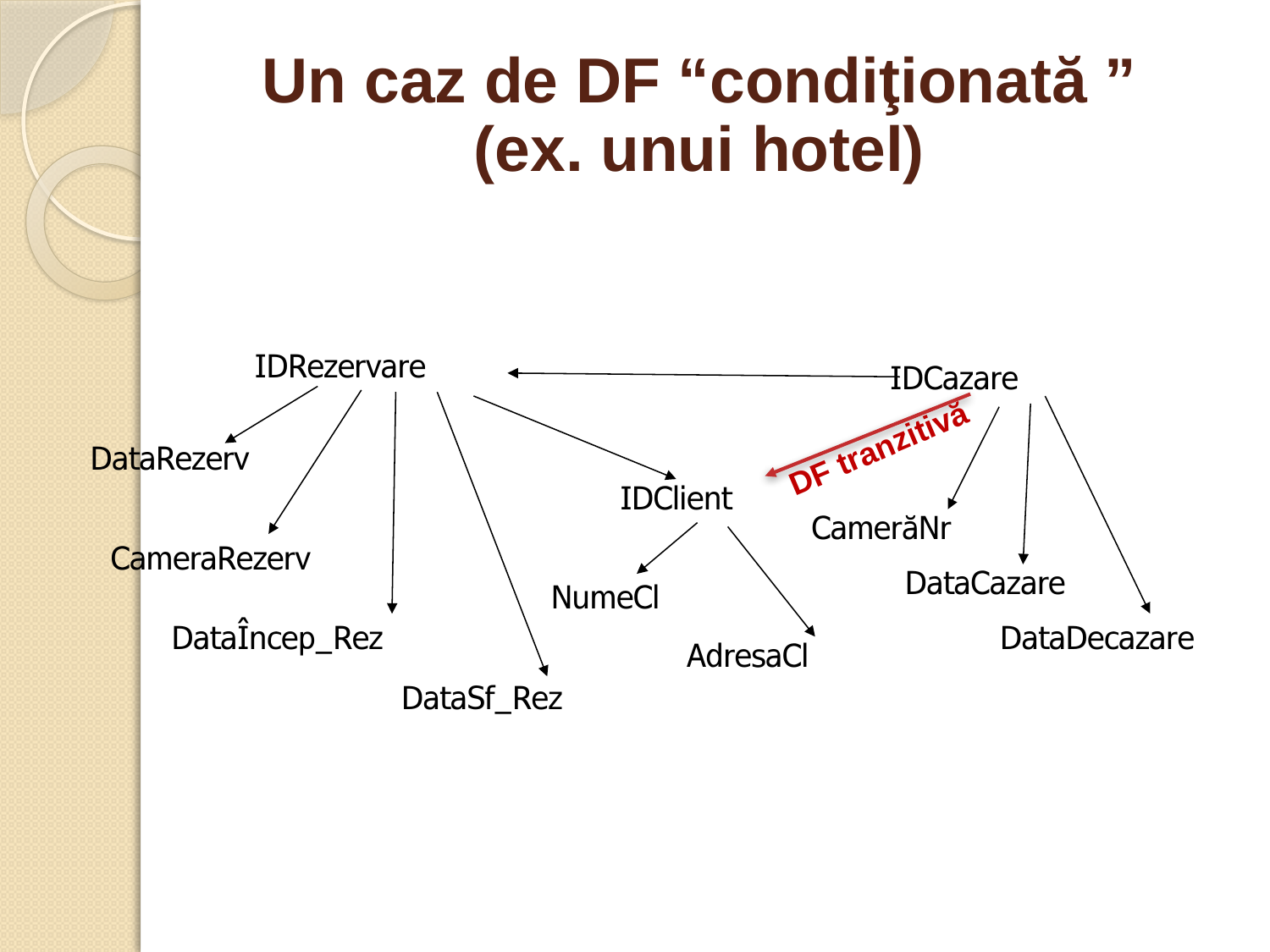

# Un caz de DF “condiţionată ” (ex. unui hotel)
IDRezervare
IDCazare

DF tranzitivă
DataRezerv
IDClient
CamerăNr

CameraRezerv
DataCazare
NumeCl
DataÎncep_Rez
DataDecazare
AdresaCl
DataSf_Rez